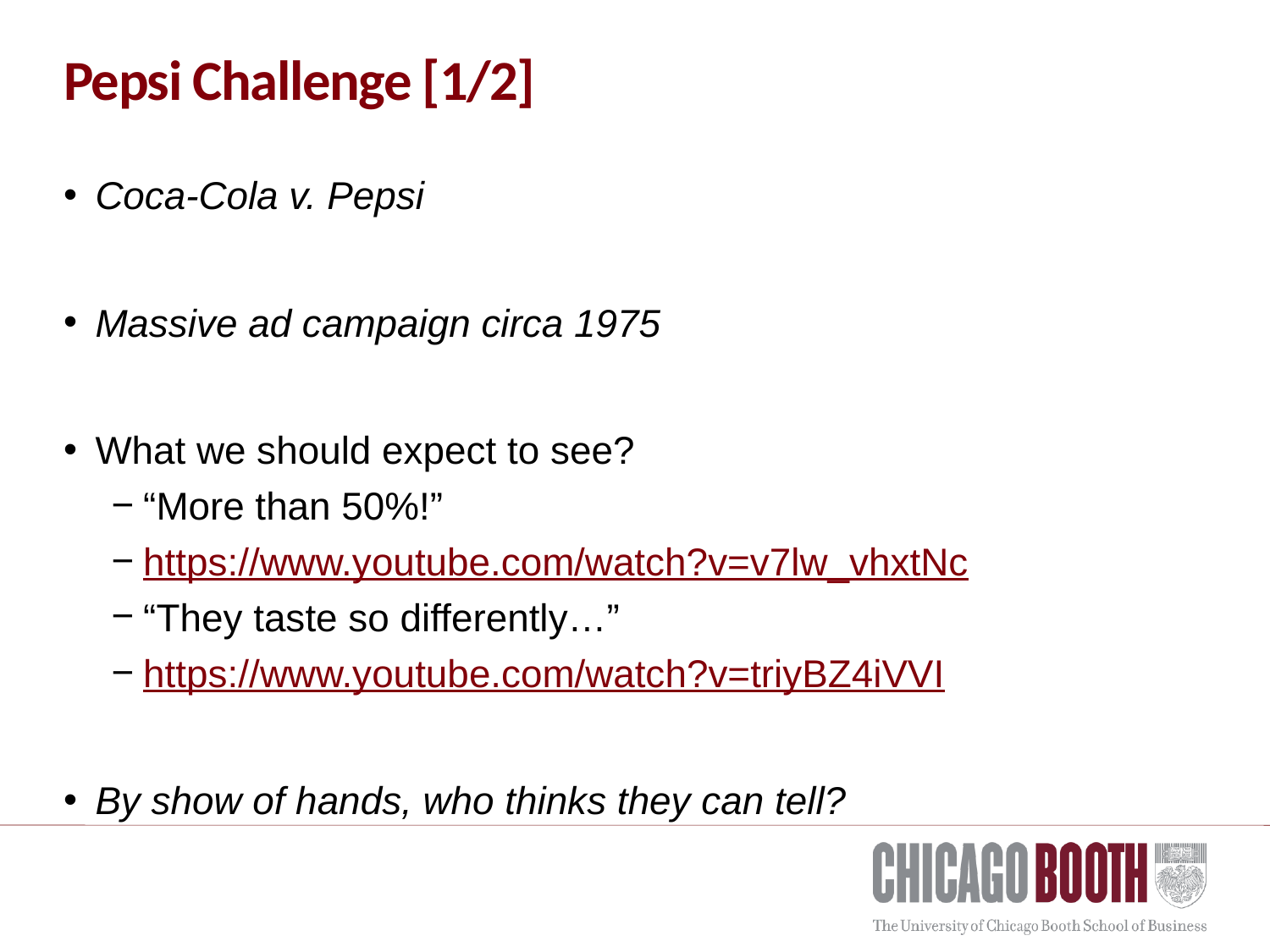

# Pepsi Challenge [1/2]
Coca-Cola v. Pepsi

Massive ad campaign circa 1975

What we should expect to see?
“More than 50%!”
https://www.youtube.com/watch?v=v7lw_vhxtNc
“They taste so differently…”
https://www.youtube.com/watch?v=triyBZ4iVVI

By show of hands, who thinks they can tell?